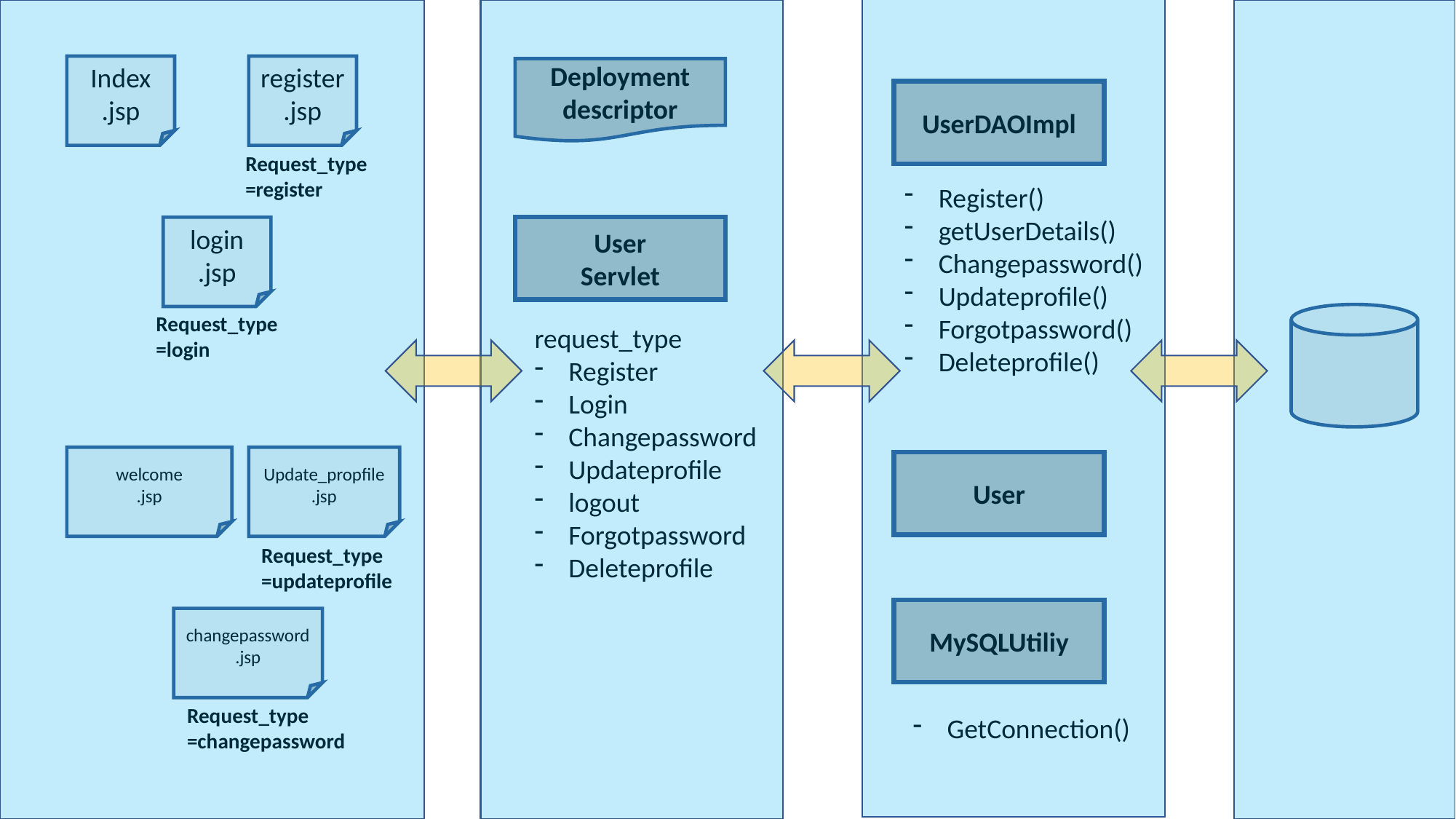

Index
.jsp
register
.jsp
Deployment descriptor
UserDAOImpl
Request_type
=register
Register()
getUserDetails()
Changepassword()
Updateprofile()
Forgotpassword()
Deleteprofile()

User
Servlet
login
.jsp

Request_type
=login
request_type
Register
Login
Changepassword
Updateprofile
logout
Forgotpassword
Deleteprofile

welcome
.jsp
Update_propfile
.jsp
User
Request_type
=updateprofile
MySQLUtiliy
changepassword
.jsp
Request_type
=changepassword
GetConnection()